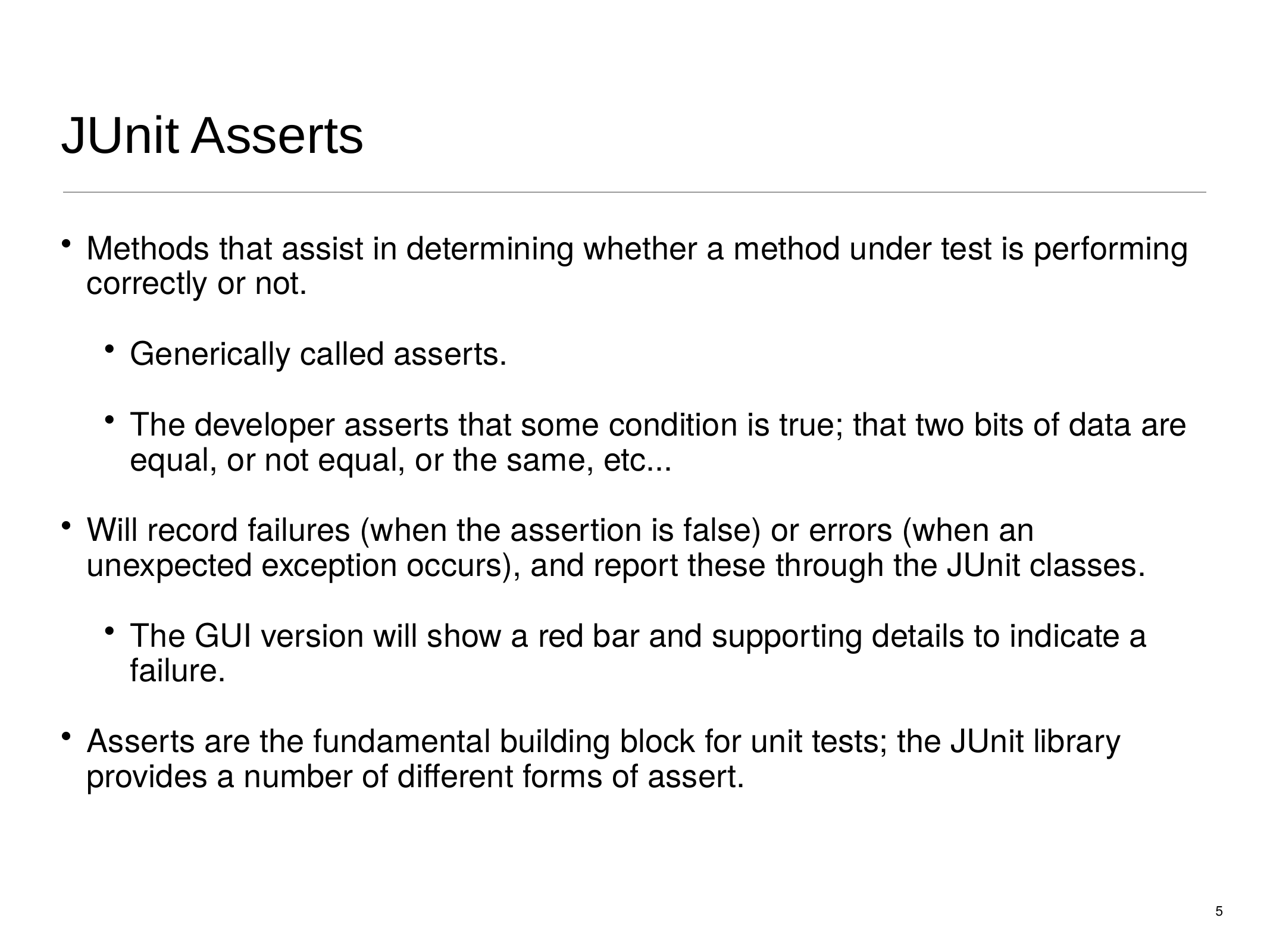

# JUnit Asserts
Methods that assist in determining whether a method under test is performing correctly or not.
Generically called asserts.
The developer asserts that some condition is true; that two bits of data are equal, or not equal, or the same, etc...
Will record failures (when the assertion is false) or errors (when an unexpected exception occurs), and report these through the JUnit classes.
The GUI version will show a red bar and supporting details to indicate a failure.
Asserts are the fundamental building block for unit tests; the JUnit library provides a number of different forms of assert.
5